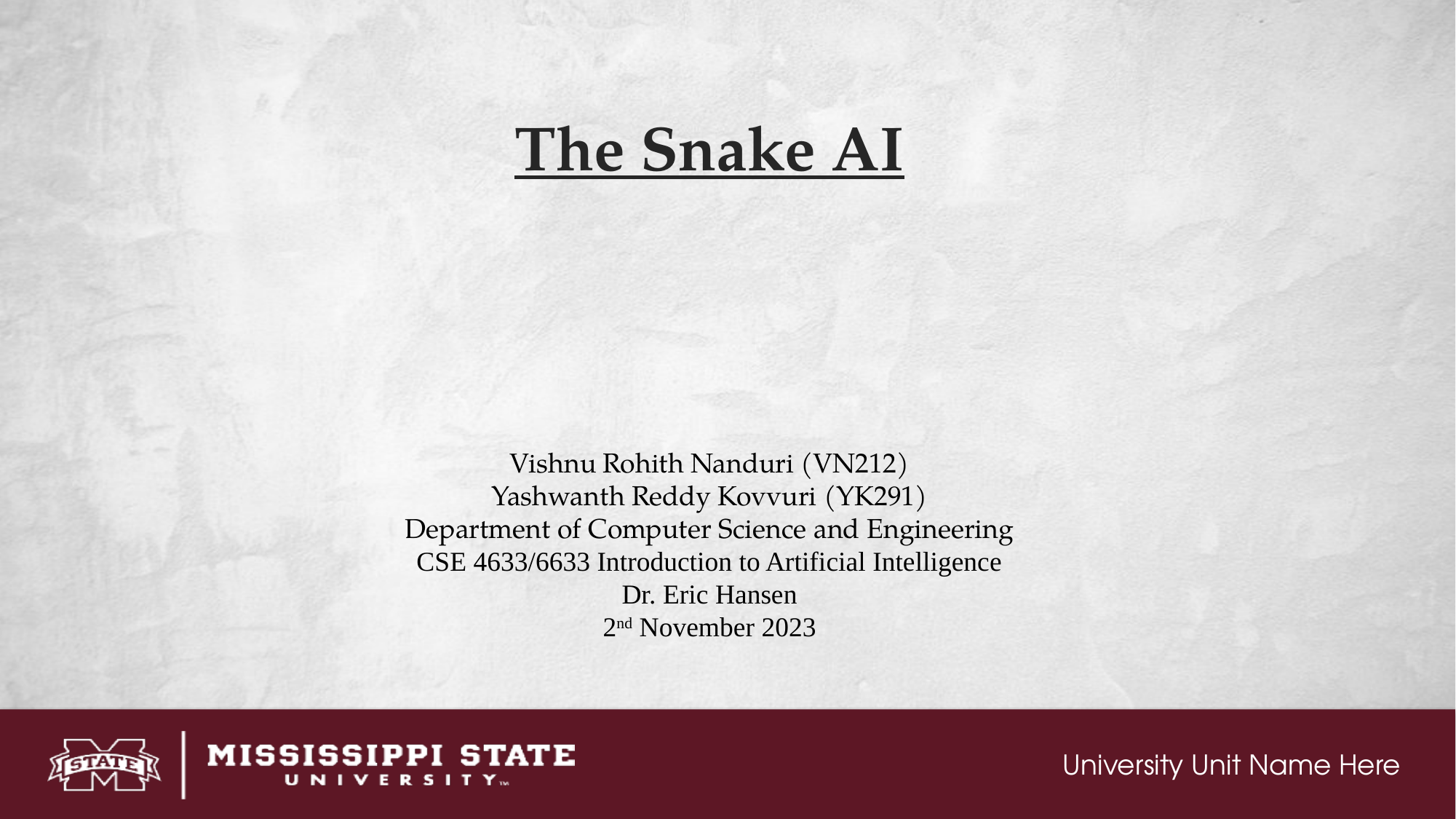

The Snake AI
Vishnu Rohith Nanduri (VN212)
Yashwanth Reddy Kovvuri (YK291)
Department of Computer Science and Engineering
CSE 4633/6633 Introduction to Artificial Intelligence
Dr. Eric Hansen
2nd November 2023